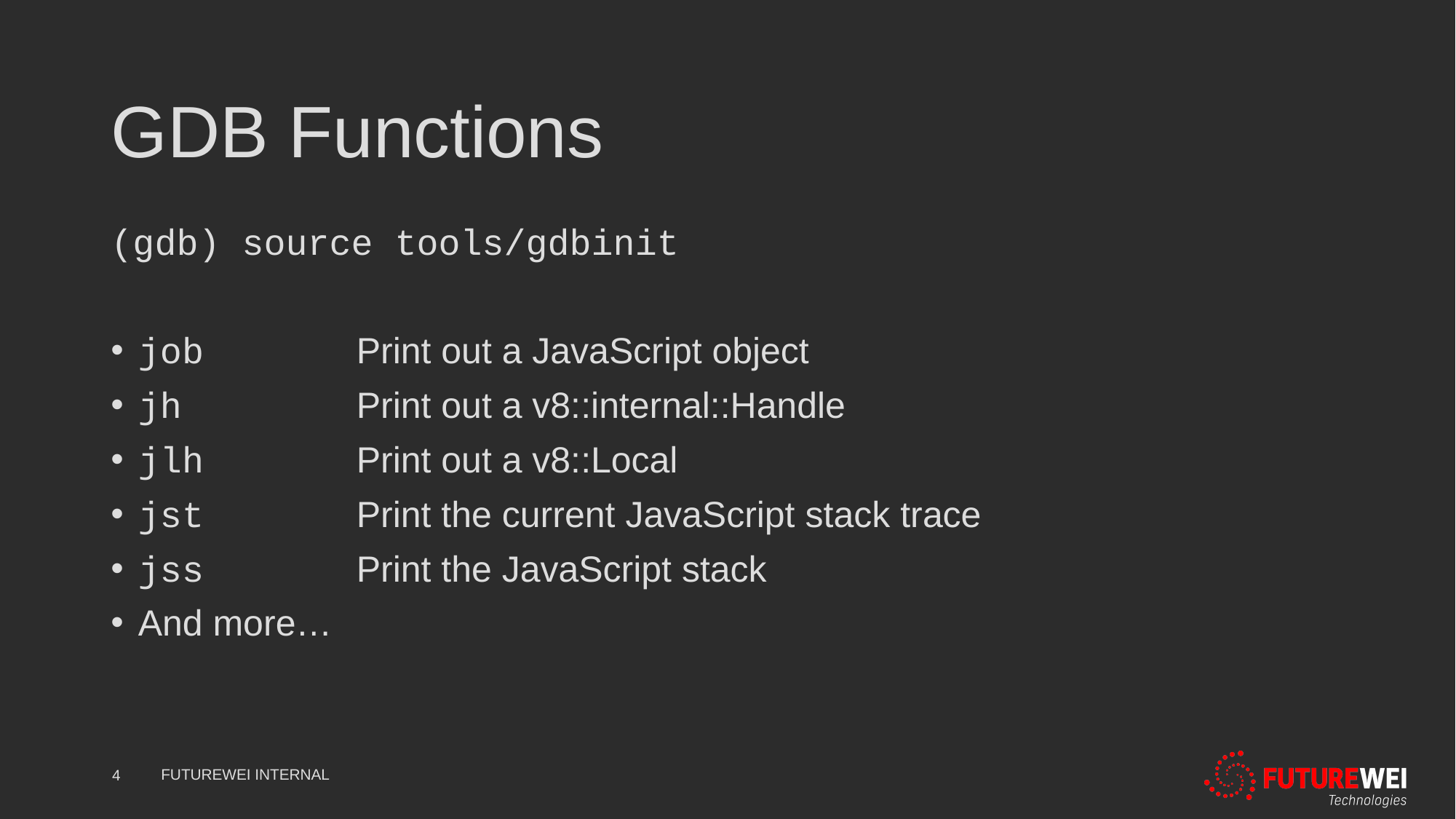

# GDB Functions
(gdb) source tools/gdbinit

job		Print out a JavaScript object
jh		Print out a v8::internal::Handle
jlh		Print out a v8::Local
jst		Print the current JavaScript stack trace
jss		Print the JavaScript stack
And more…
4
FUTUREWEI INTERNAL